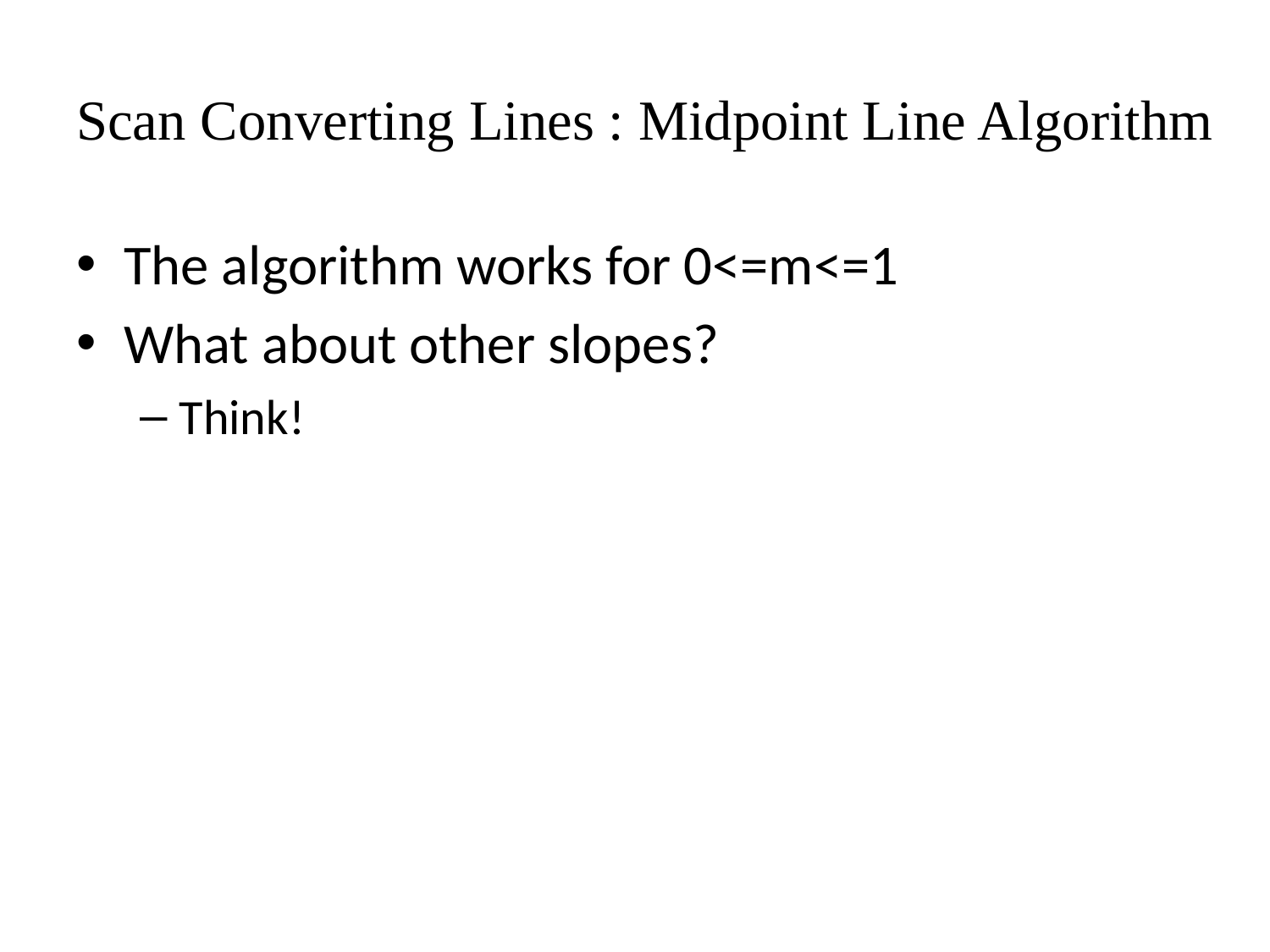

# Scan Converting Lines : Midpoint Line Algorithm
The algorithm works for 0<=m<=1
What about other slopes?
Think!